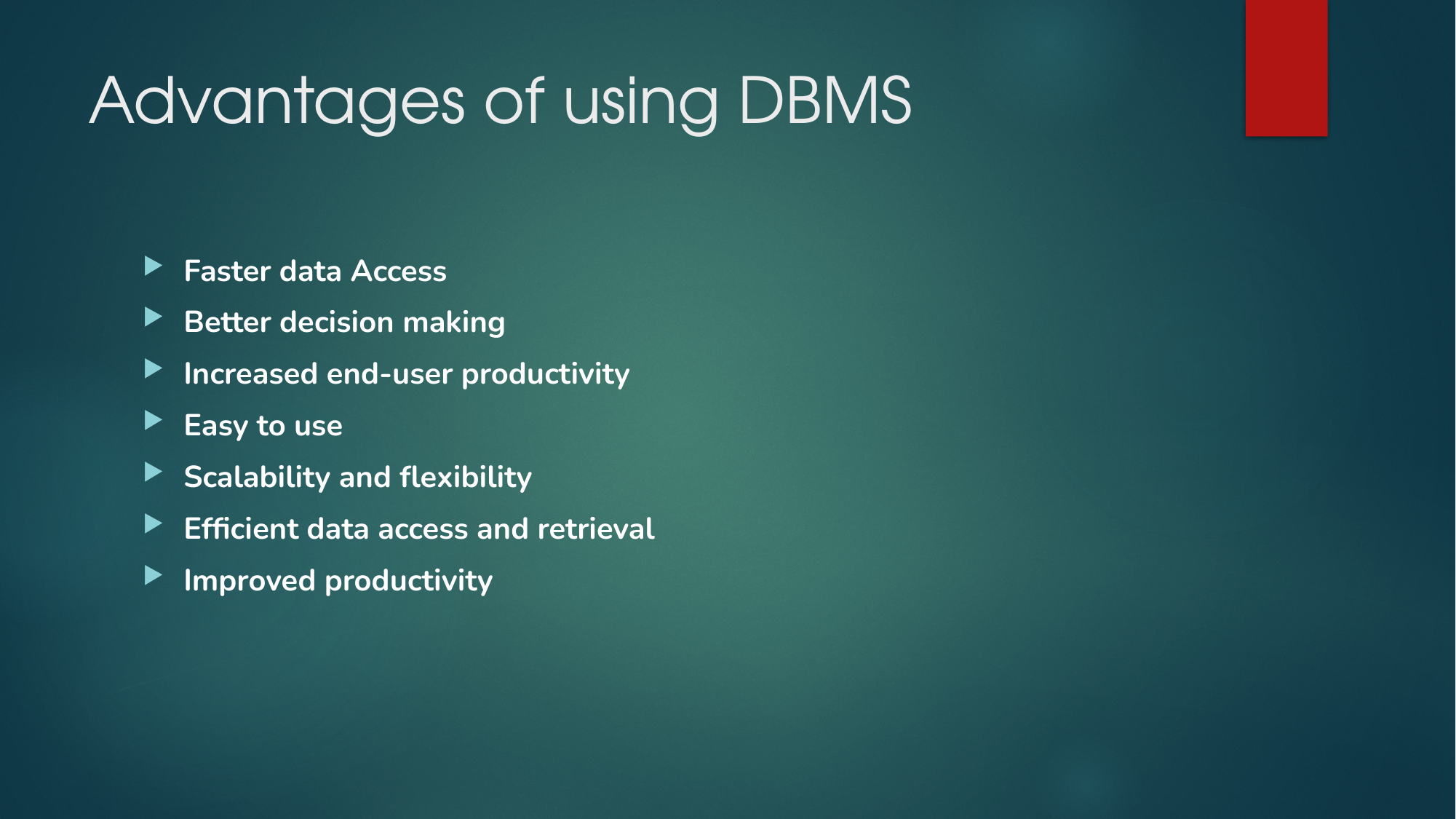

# Advantages of using DBMS
Faster data Access
Better decision making
Increased end-user productivity
Easy to use
Scalability and flexibility
Efficient data access and retrieval
Improved productivity